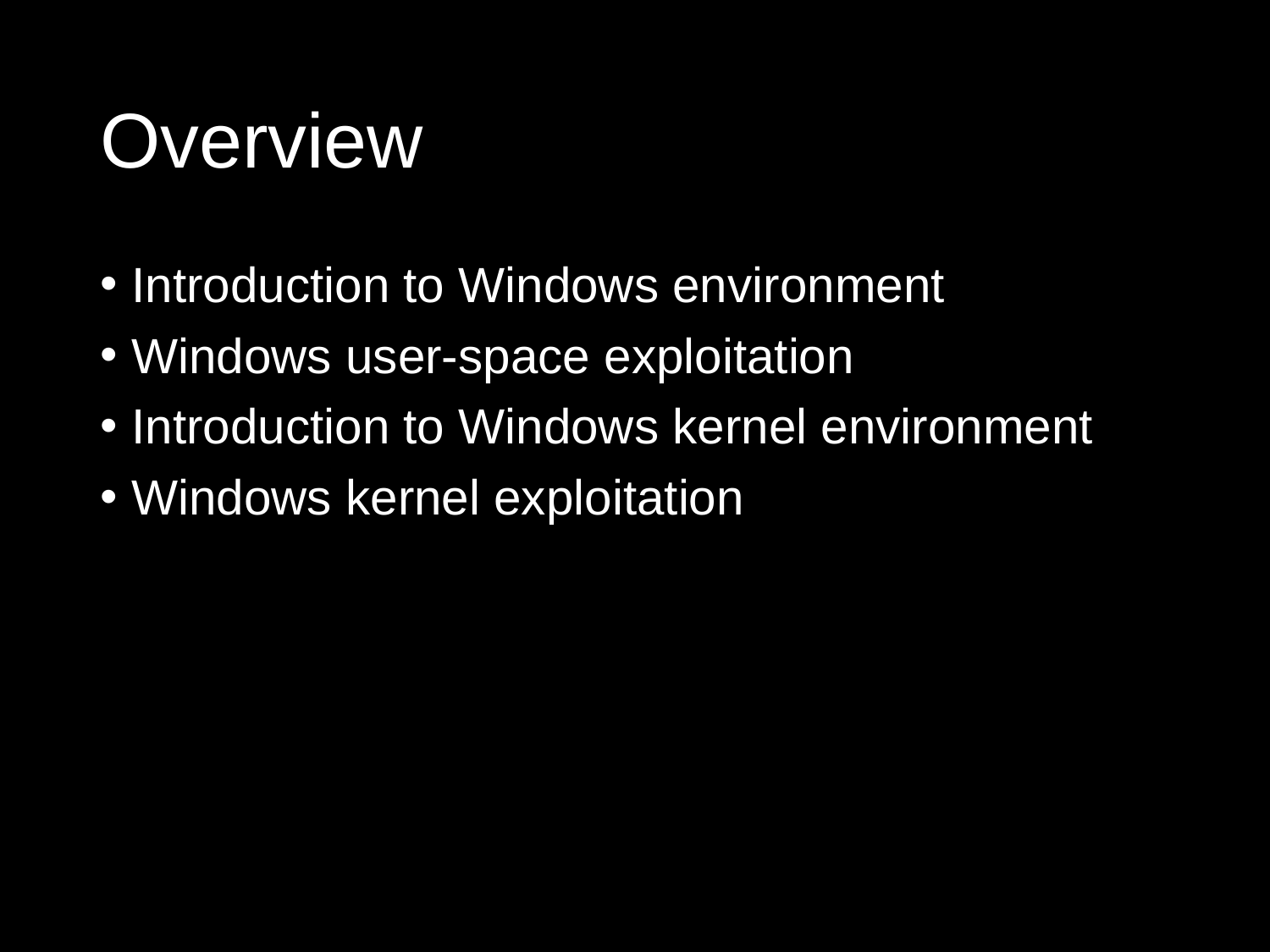

# Overview
Introduction to Windows environment
Windows user-space exploitation
Introduction to Windows kernel environment
Windows kernel exploitation